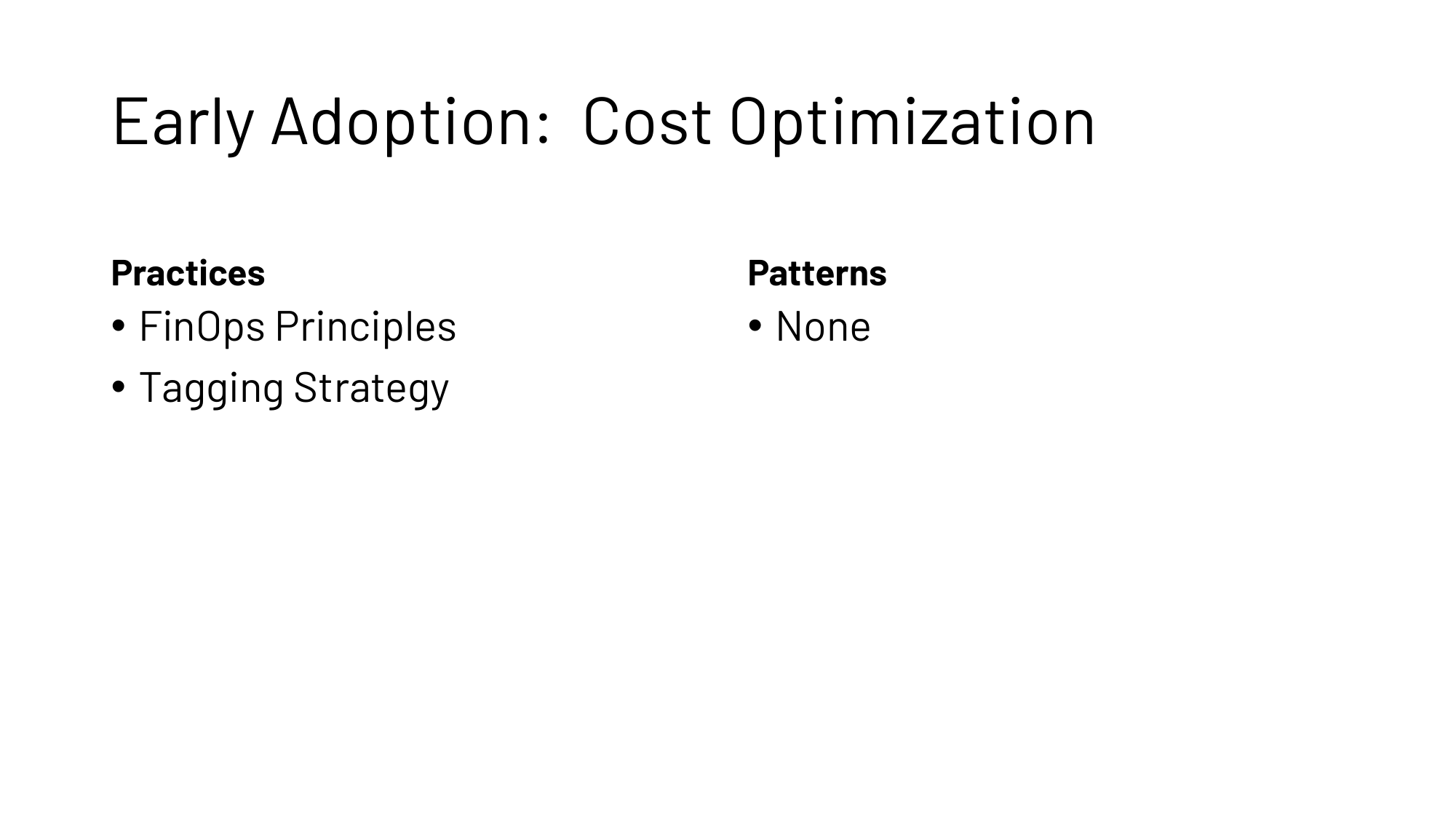

# Early Adoption:  Cost Optimization
Practices
Patterns
FinOps Principles
Tagging Strategy
None